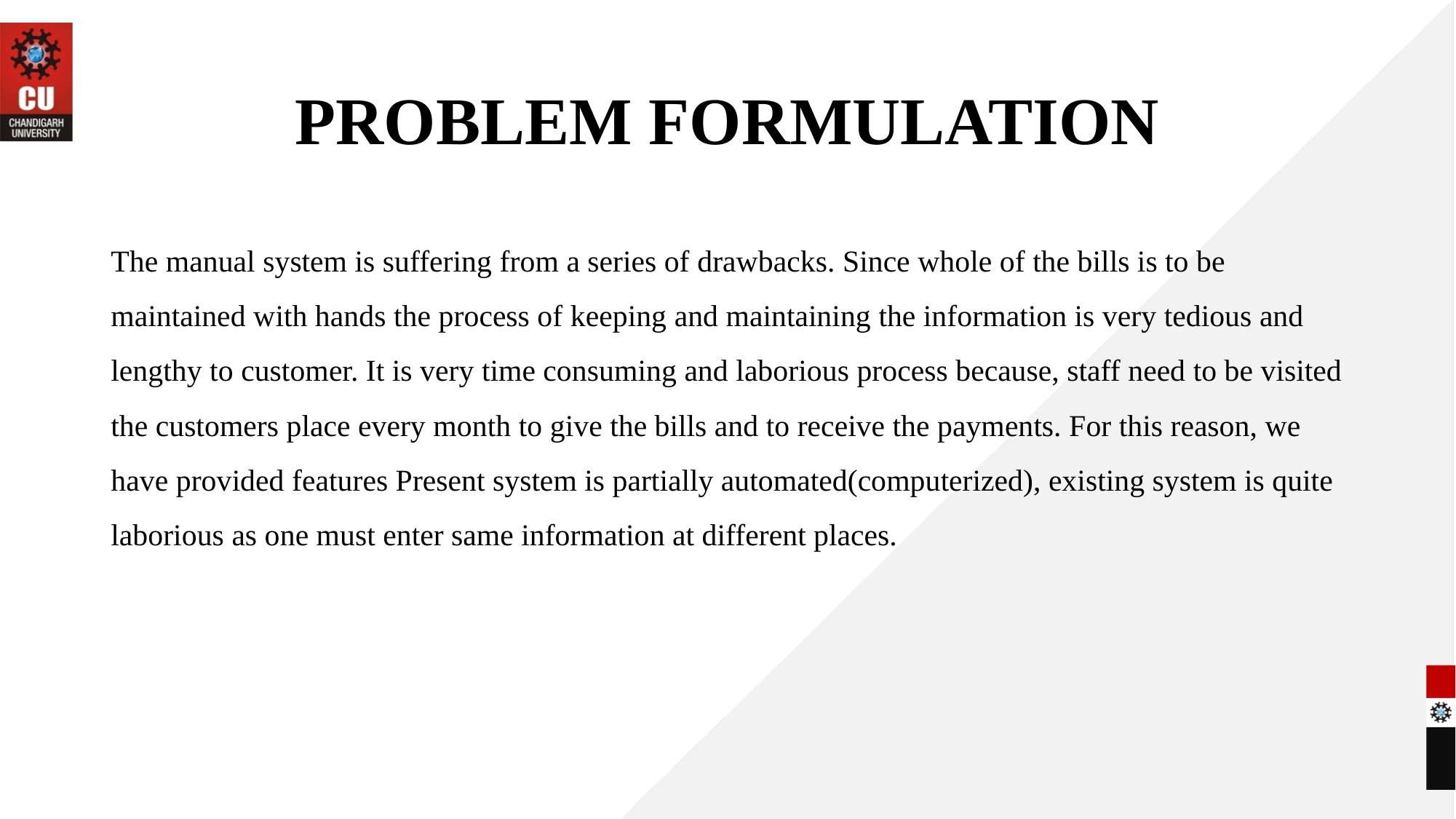

# PROBLEM FORMULATION
The manual system is suffering from a series of drawbacks. Since whole of the bills is to be maintained with hands the process of keeping and maintaining the information is very tedious and lengthy to customer. It is very time consuming and laborious process because, staff need to be visited the customers place every month to give the bills and to receive the payments. For this reason, we have provided features Present system is partially automated(computerized), existing system is quite laborious as one must enter same information at different places.
6